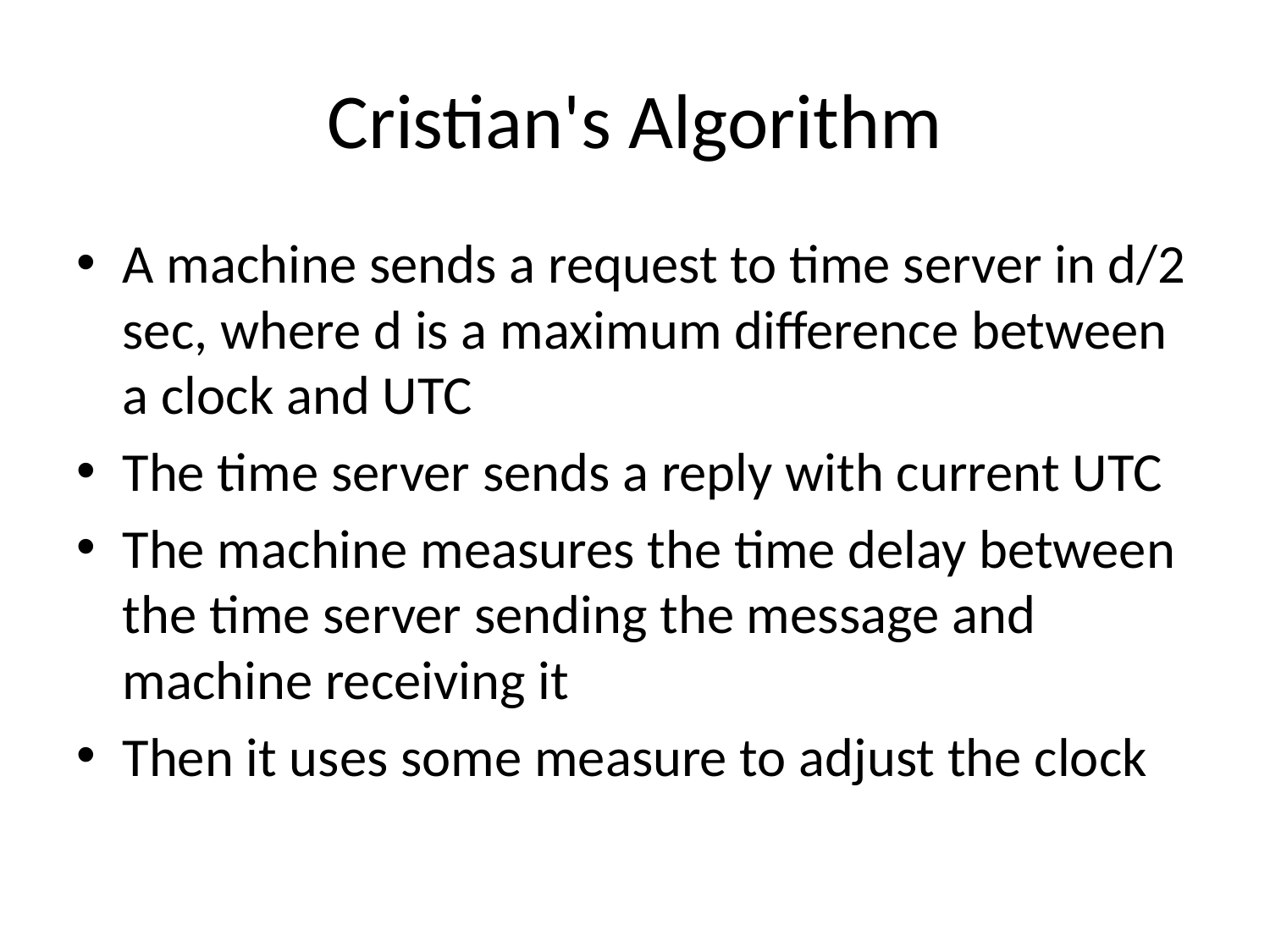

# Cristian's Algorithm
A machine sends a request to time server in d/2 sec, where d is a maximum difference between a clock and UTC
The time server sends a reply with current UTC
The machine measures the time delay between the time server sending the message and machine receiving it
Then it uses some measure to adjust the clock